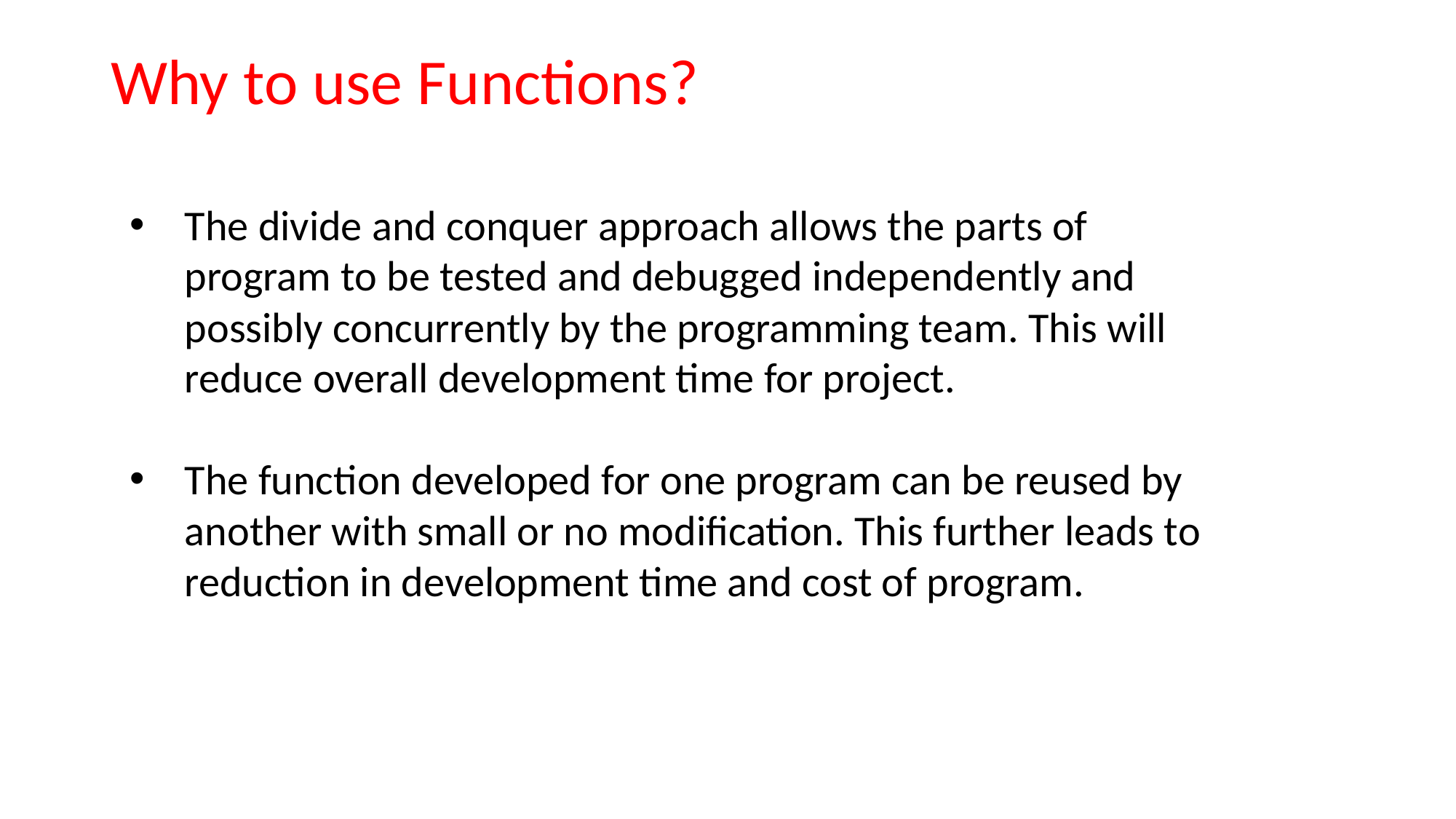

Why to use Functions?
The divide and conquer approach allows the parts of program to be tested and debugged independently and possibly concurrently by the programming team. This will reduce overall development time for project.

The function developed for one program can be reused by another with small or no modification. This further leads to reduction in development time and cost of program.